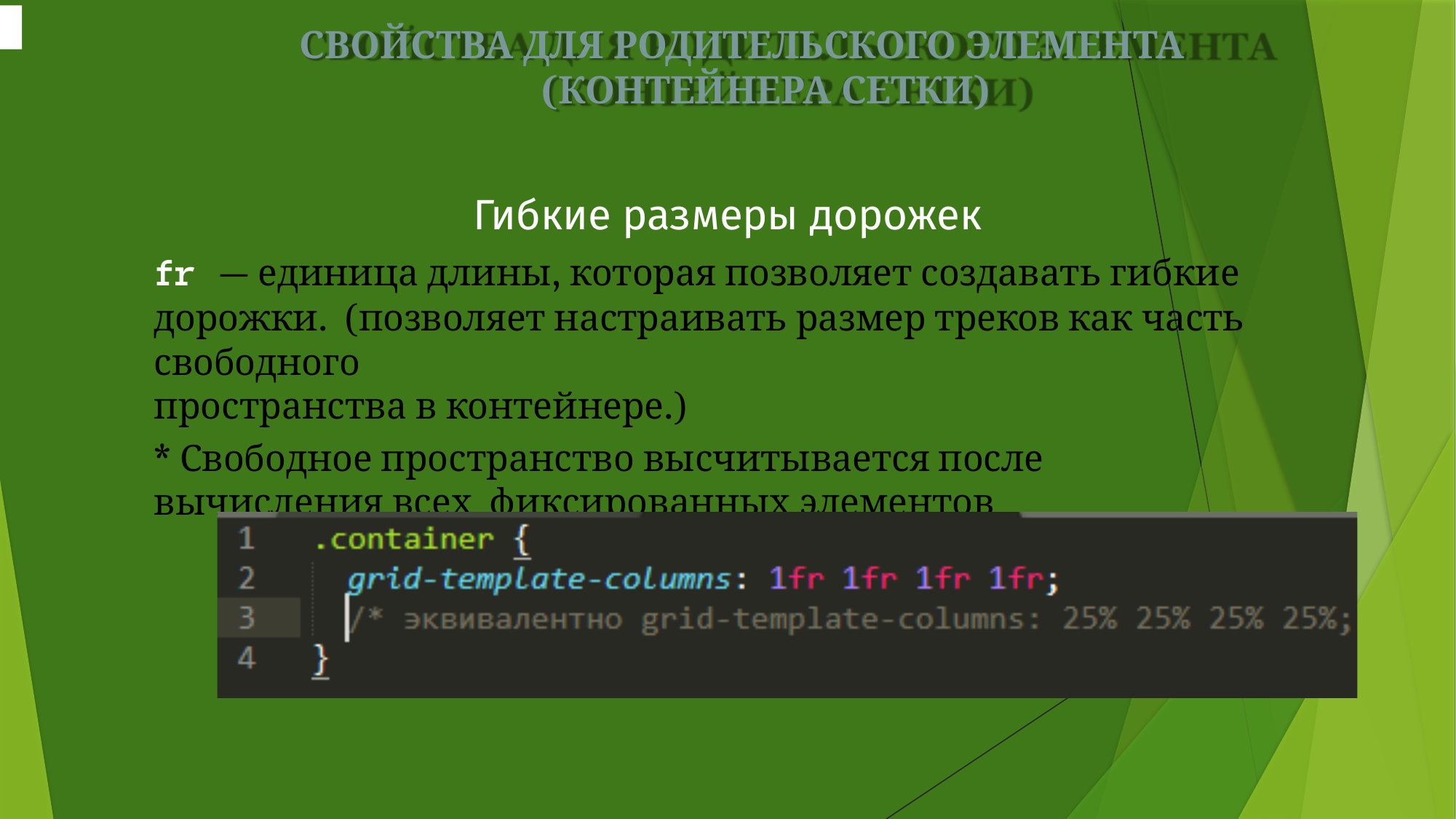

СВОЙСТВА ДЛЯ РОДИТЕЛЬСКОГО ЭЛЕМЕНТА  (КОНТЕЙНЕРА СЕТКИ)

# Гибкие размеры дорожек
fr — единица длины, которая позволяет создавать гибкие дорожки.  (позволяет настраивать размер треков как часть свободного
пространства в контейнере.)
* Свободное пространство высчитывается после вычисления всех  фиксированных элементов